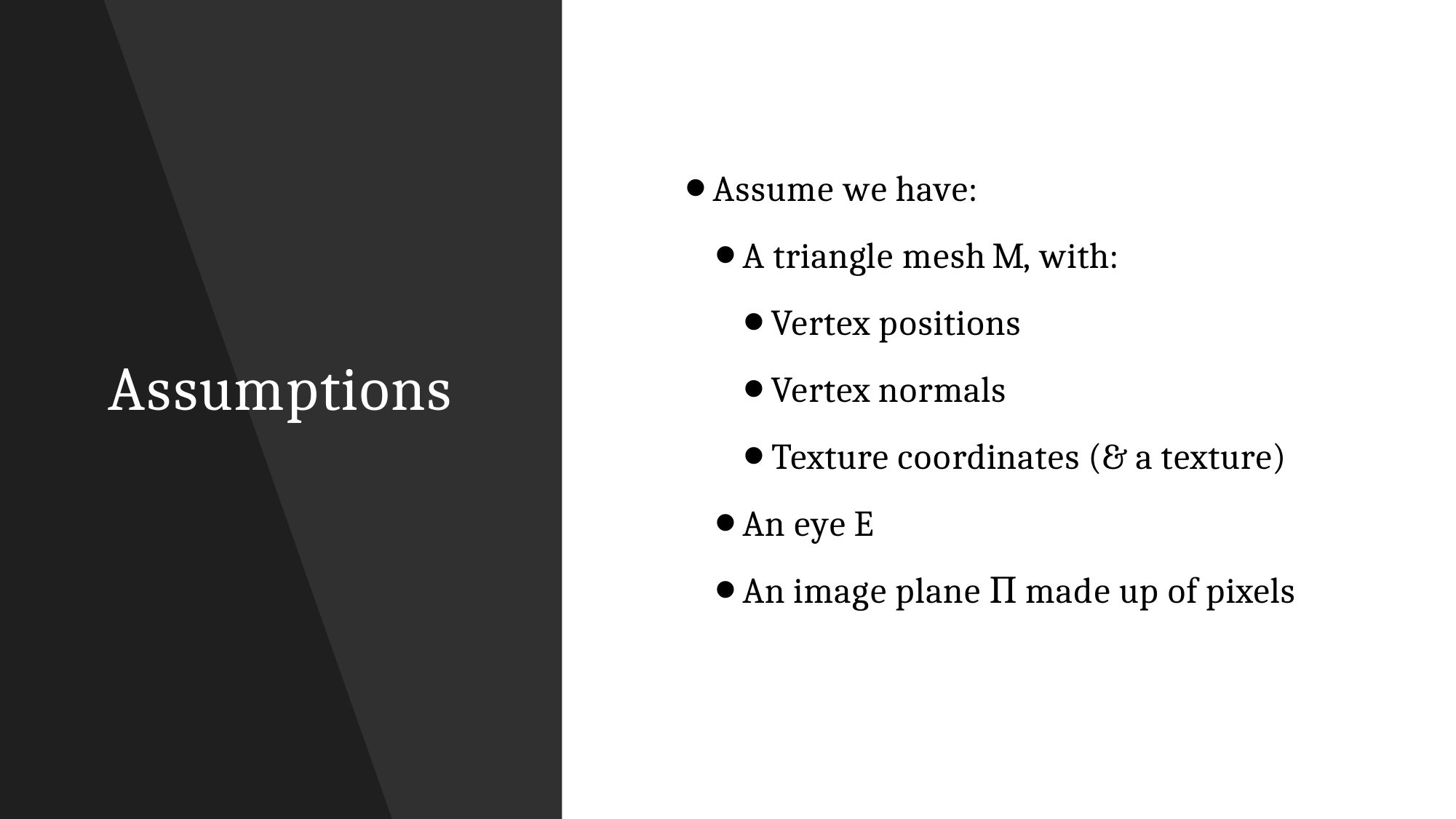

# Assumptions
Assume we have:
A triangle mesh M, with:
Vertex positions
Vertex normals
Texture coordinates (& a texture)
An eye E
An image plane Π made up of pixels